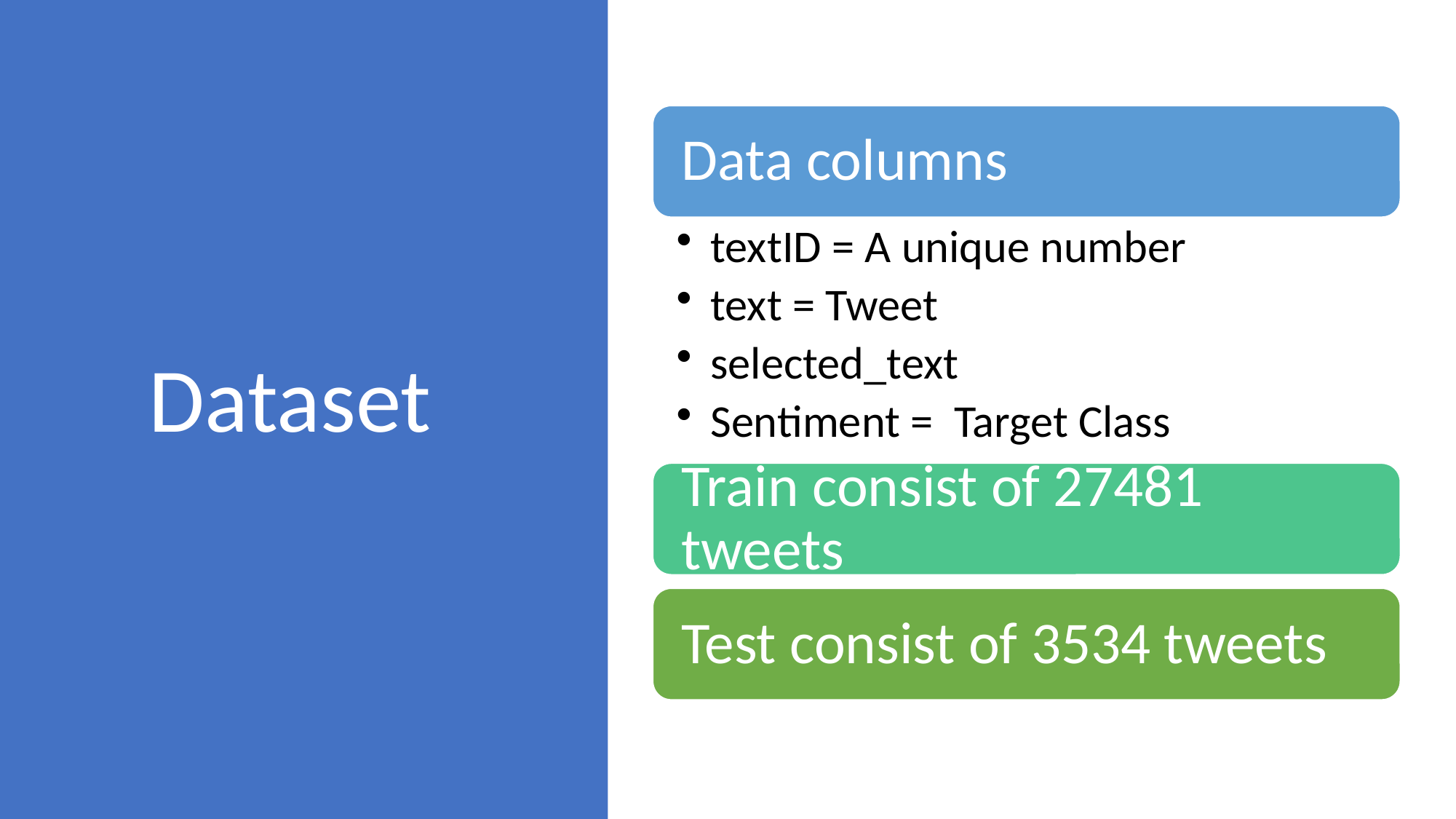

# Dataset
Data columns
textID = A unique number
text = Tweet
selected_text
Sentiment =  Target Class
Train consist of 27481 tweets
Test consist of 3534 tweets